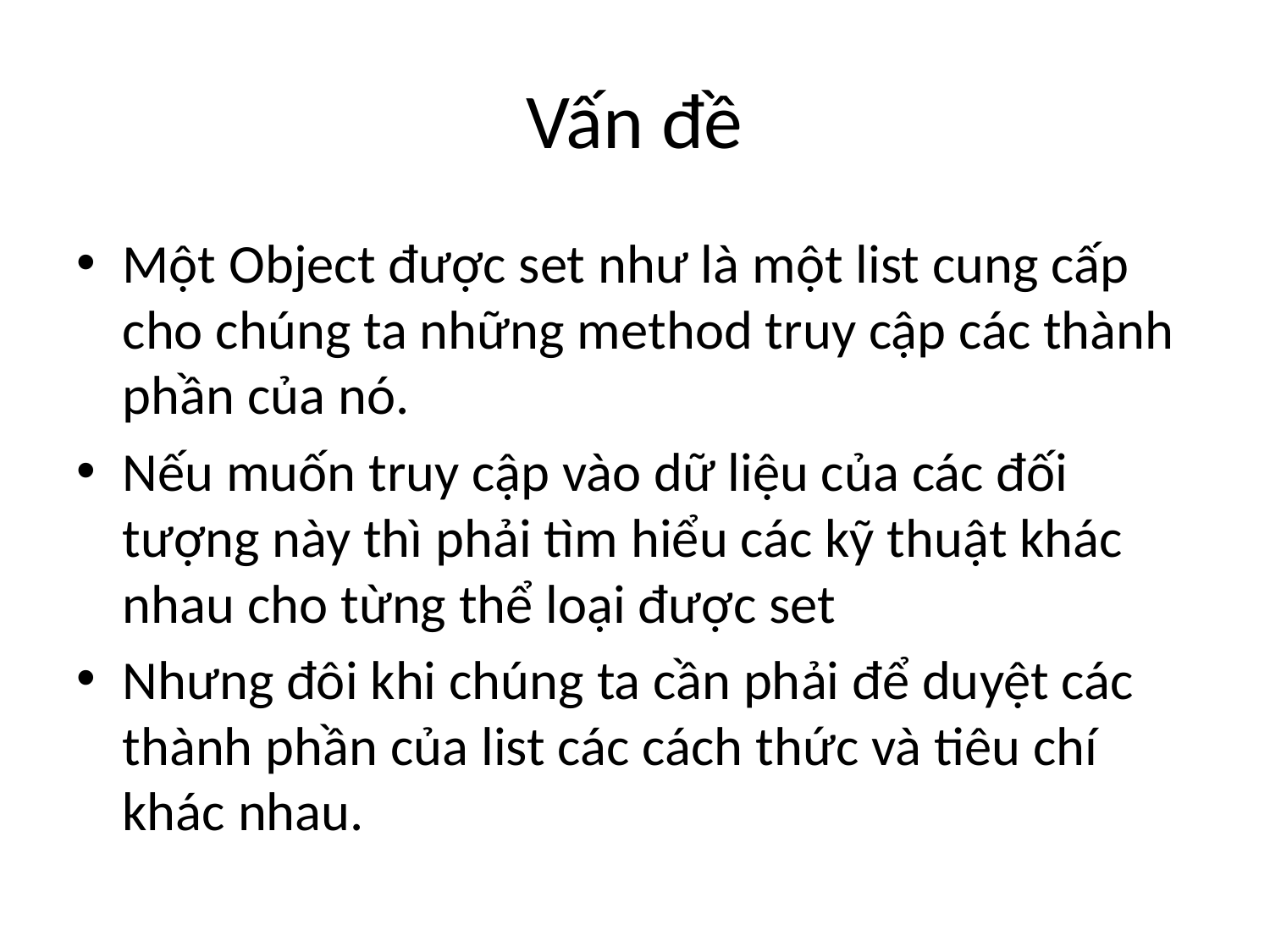

# Vấn đề
Một Object được set như là một list cung cấp cho chúng ta những method truy cập các thành phần của nó.
Nếu muốn truy cập vào dữ liệu của các đối tượng này thì phải tìm hiểu các kỹ thuật khác nhau cho từng thể loại được set
Nhưng đôi khi chúng ta cần phải để duyệt các thành phần của list các cách thức và tiêu chí khác nhau.